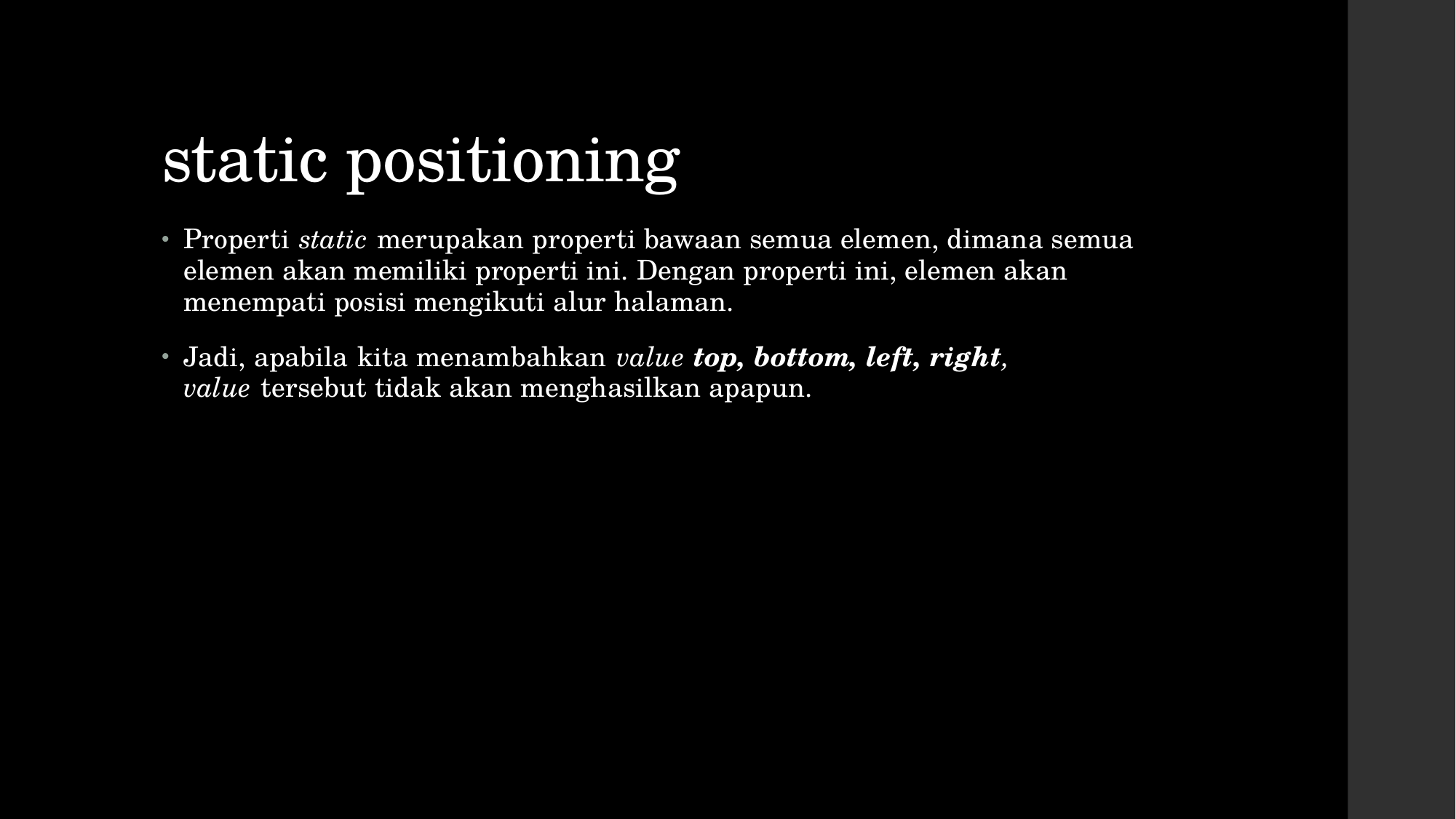

# static positioning
Properti static merupakan properti bawaan semua elemen, dimana semua elemen akan memiliki properti ini. Dengan properti ini, elemen akan menempati posisi mengikuti alur halaman.
Jadi, apabila kita menambahkan value top, bottom, left, right, value tersebut tidak akan menghasilkan apapun.